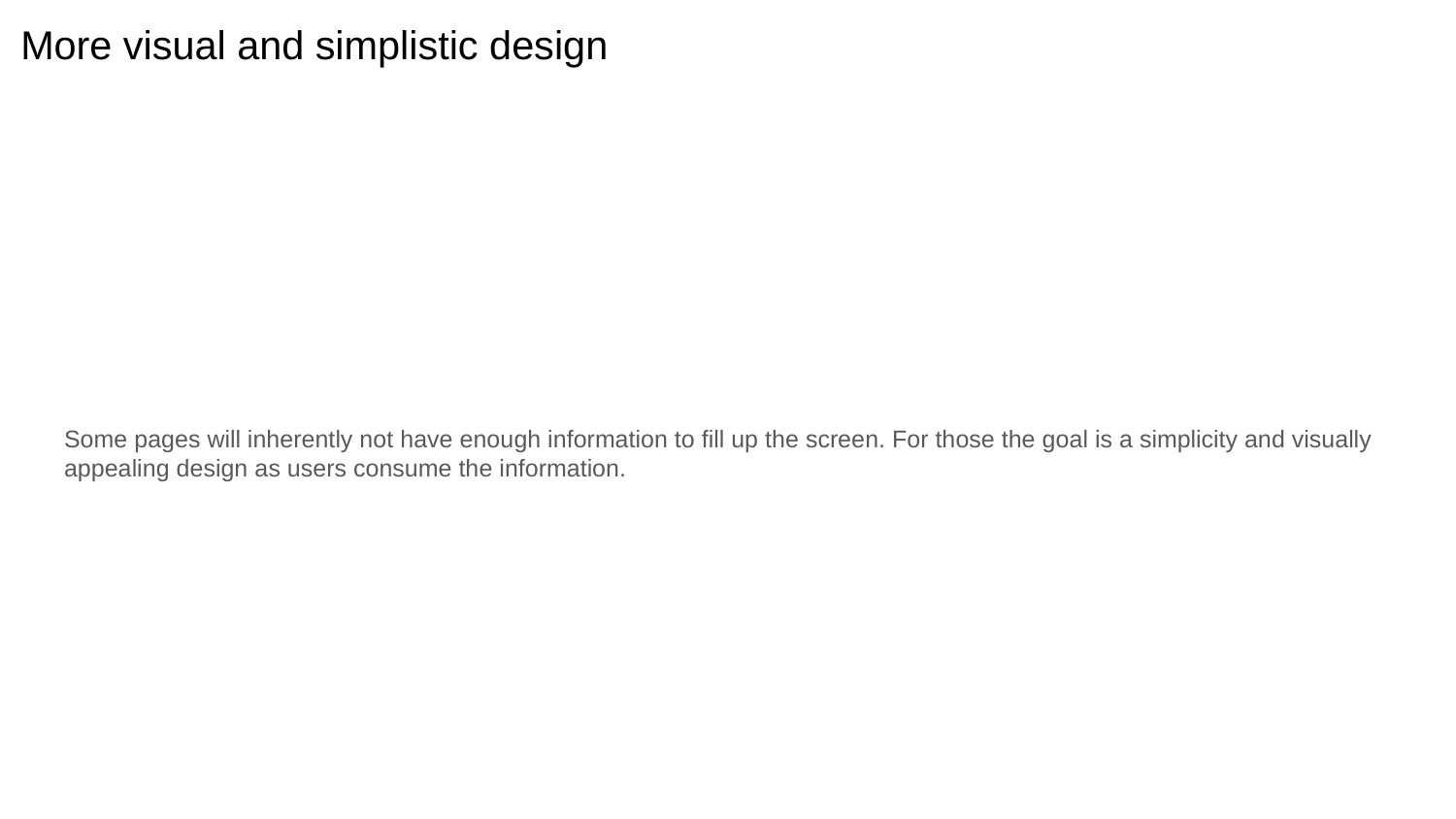

# More visual and simplistic design
Some pages will inherently not have enough information to fill up the screen. For those the goal is a simplicity and visually appealing design as users consume the information.